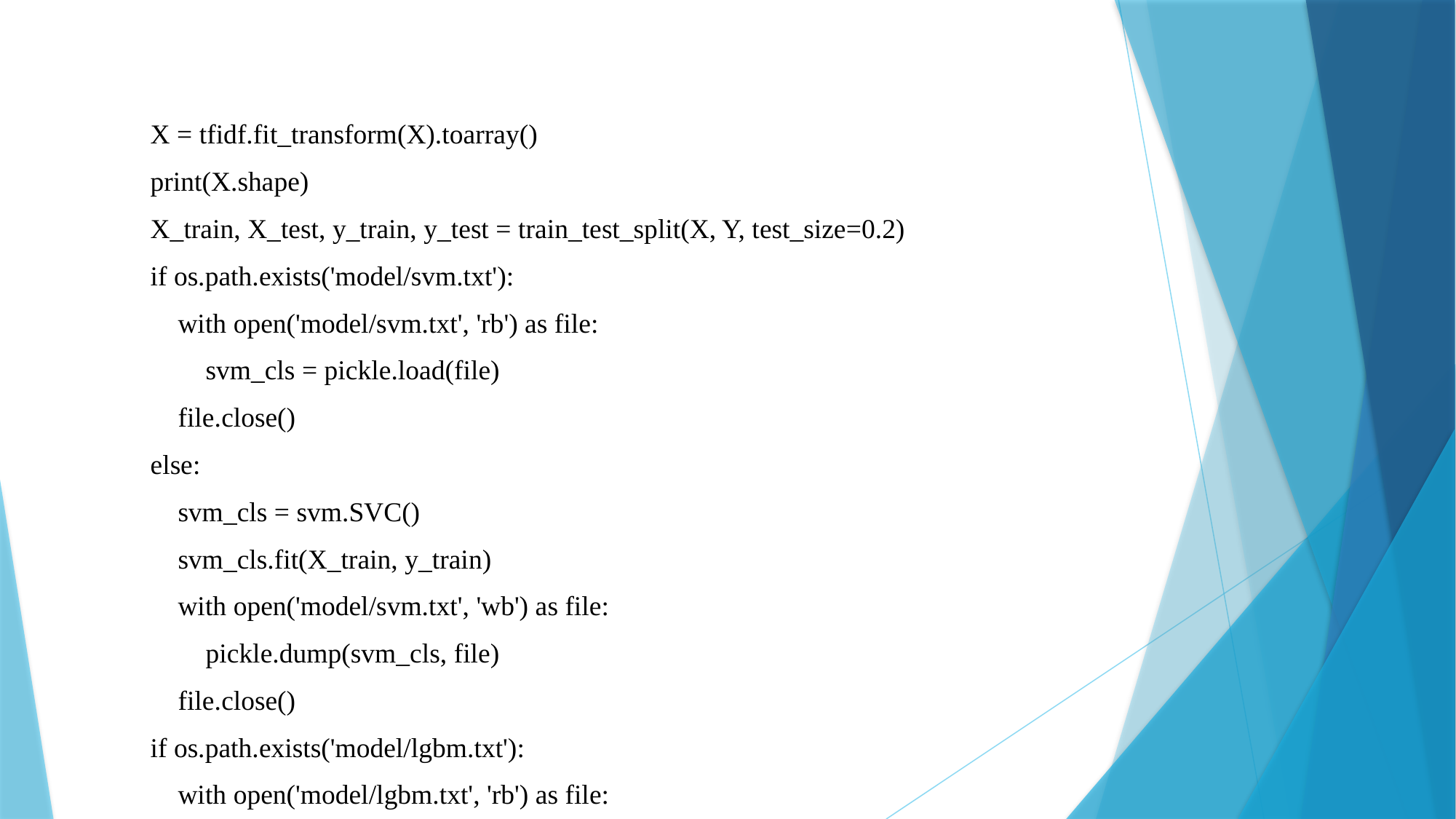

X = tfidf.fit_transform(X).toarray()
print(X.shape)
X_train, X_test, y_train, y_test = train_test_split(X, Y, test_size=0.2)
if os.path.exists('model/svm.txt'):
    with open('model/svm.txt', 'rb') as file:
        svm_cls = pickle.load(file)
    file.close()
else:
    svm_cls = svm.SVC()
    svm_cls.fit(X_train, y_train)
    with open('model/svm.txt', 'wb') as file:
        pickle.dump(svm_cls, file)
    file.close()
if os.path.exists('model/lgbm.txt'):
    with open('model/lgbm.txt', 'rb') as file: